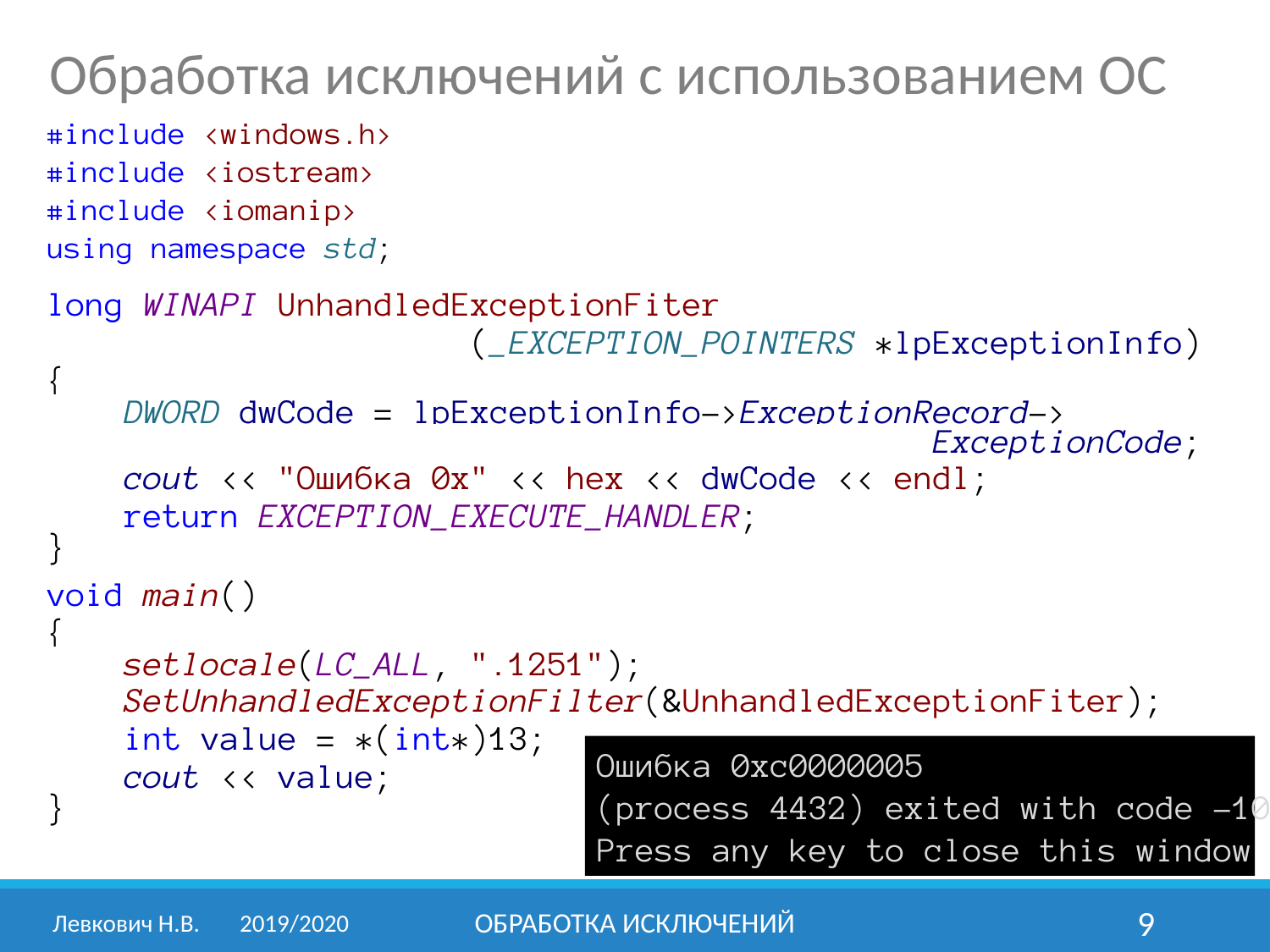

Обработка исключений с использованием ОС
#include <windows.h>
#include <iostream>
#include <iomanip>
using namespace std;
long WINAPI UnhandledExceptionFiter
                      (_EXCEPTION_POINTERS *lpExceptionInfo)
{
    DWORD dwCode = lpExceptionInfo->ExceptionRecord->
                                              ExceptionCode;
    cout << "Ошибка 0x" << hex << dwCode << endl;
    return EXCEPTION_EXECUTE_HANDLER;
}
void main()
{
    setlocale(LC_ALL, ".1251");
    SetUnhandledExceptionFilter(&UnhandledExceptionFiter);
    int value = *(int*)13;
    cout << value;
}
Ошибка 0xc0000005
(process 4432) exited with code -1073741819.
Press any key to close this window . . .
Левкович Н.В.	2019/2020
Обработка исключений
9